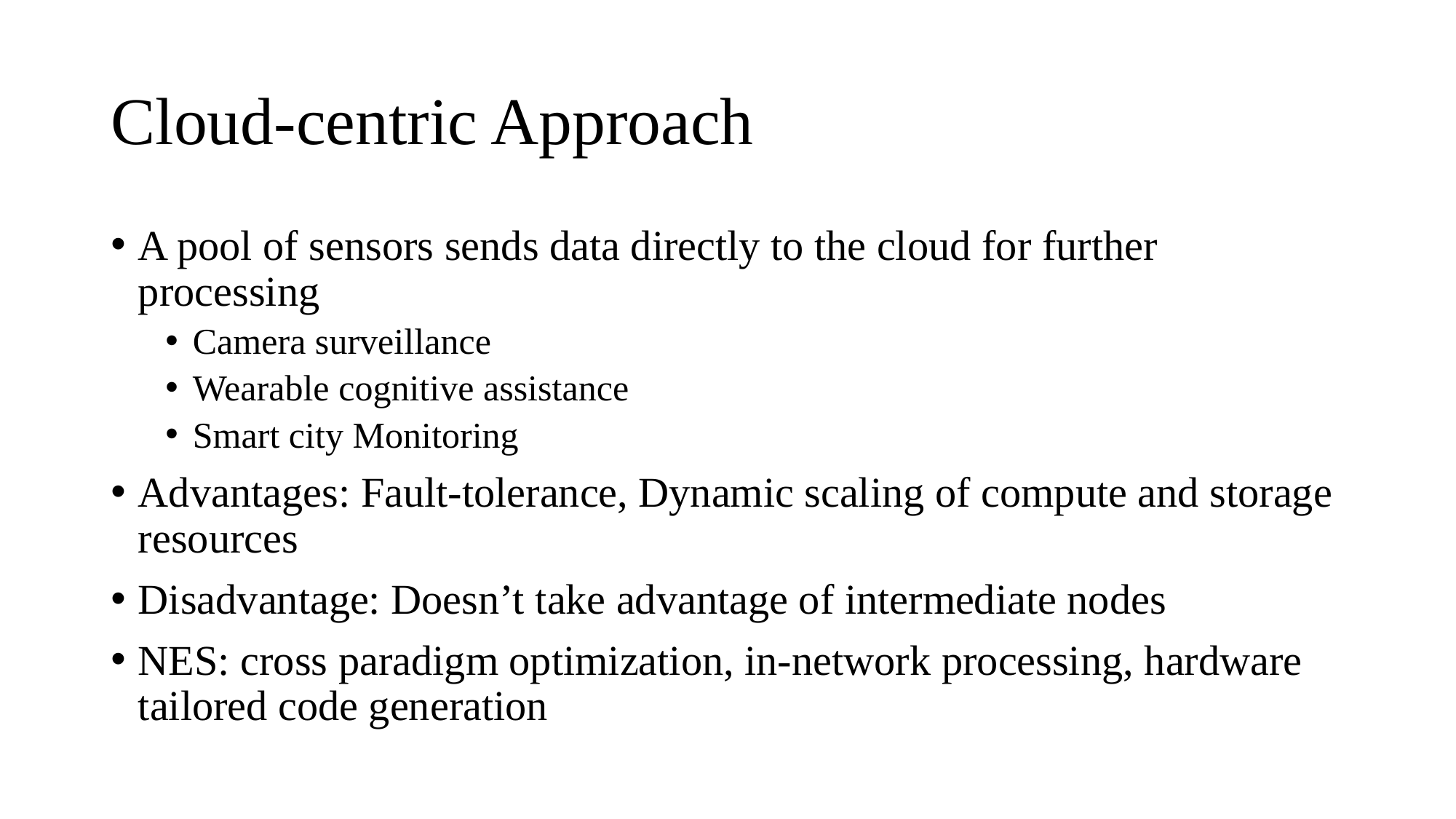

# Cloud-centric Approach
A pool of sensors sends data directly to the cloud for further processing
Camera surveillance
Wearable cognitive assistance
Smart city Monitoring
Advantages: Fault-tolerance, Dynamic scaling of compute and storage resources
Disadvantage: Doesn’t take advantage of intermediate nodes
NES: cross paradigm optimization, in-network processing, hardware tailored code generation